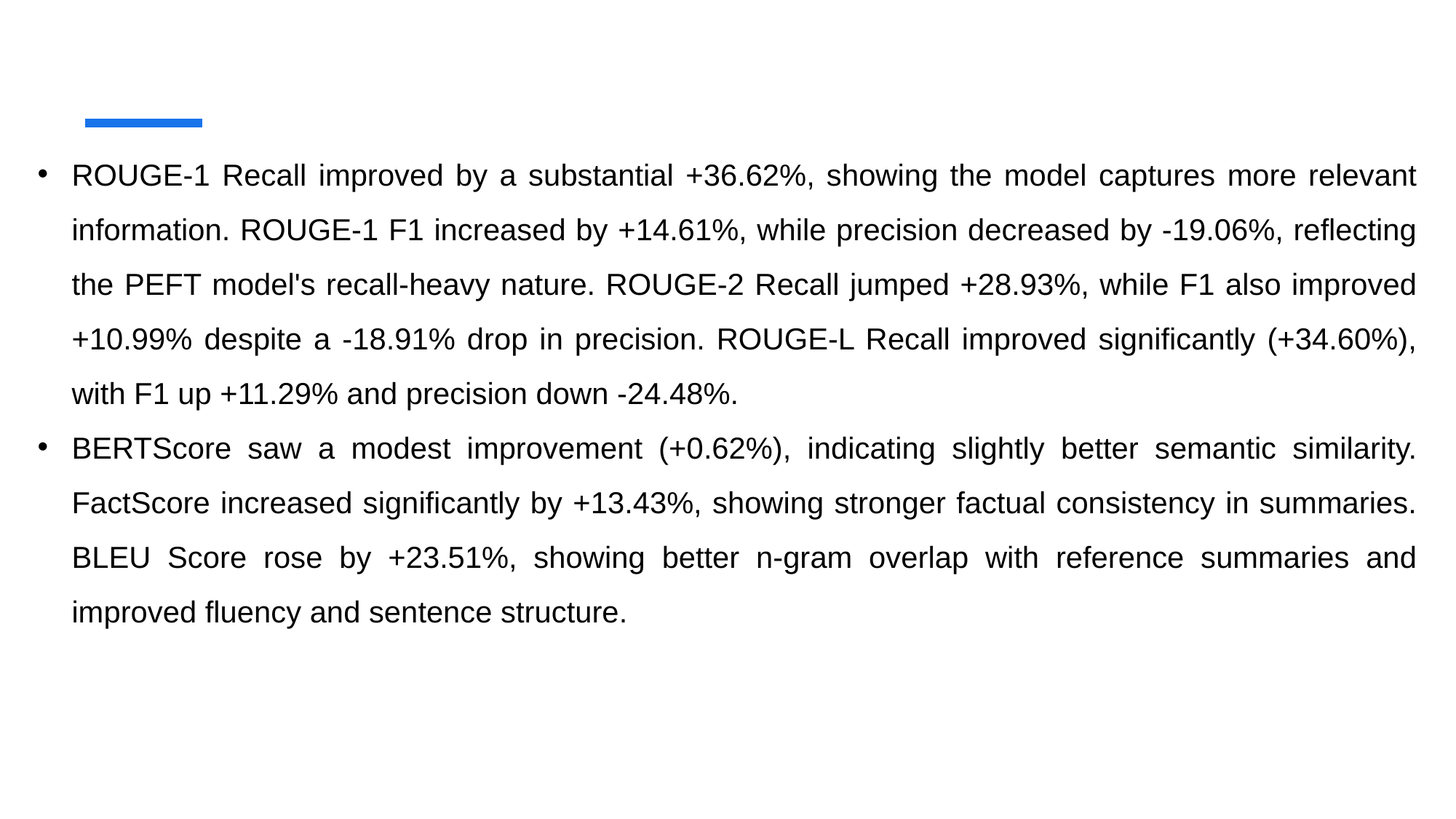

ROUGE-1 Recall improved by a substantial +36.62%, showing the model captures more relevant information. ROUGE-1 F1 increased by +14.61%, while precision decreased by -19.06%, reflecting the PEFT model's recall-heavy nature. ROUGE-2 Recall jumped +28.93%, while F1 also improved +10.99% despite a -18.91% drop in precision. ROUGE-L Recall improved significantly (+34.60%), with F1 up +11.29% and precision down -24.48%.
BERTScore saw a modest improvement (+0.62%), indicating slightly better semantic similarity. FactScore increased significantly by +13.43%, showing stronger factual consistency in summaries. BLEU Score rose by +23.51%, showing better n-gram overlap with reference summaries and improved fluency and sentence structure.